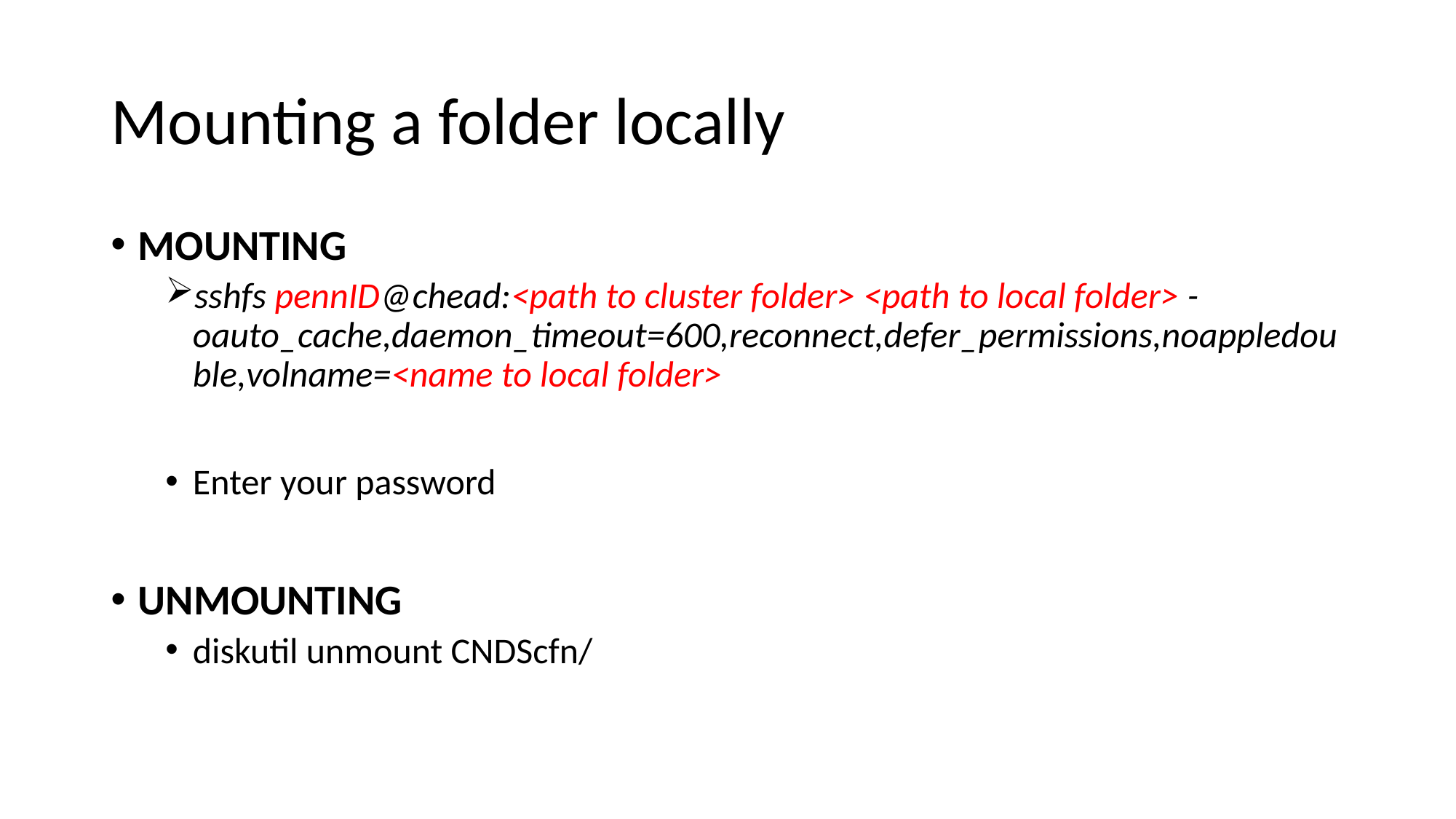

# Mounting a folder locally
MOUNTING
sshfs pennID@chead:<path to cluster folder> <path to local folder> -oauto_cache,daemon_timeout=600,reconnect,defer_permissions,noappledouble,volname=<name to local folder>

Enter your password

UNMOUNTING
diskutil unmount CNDScfn/